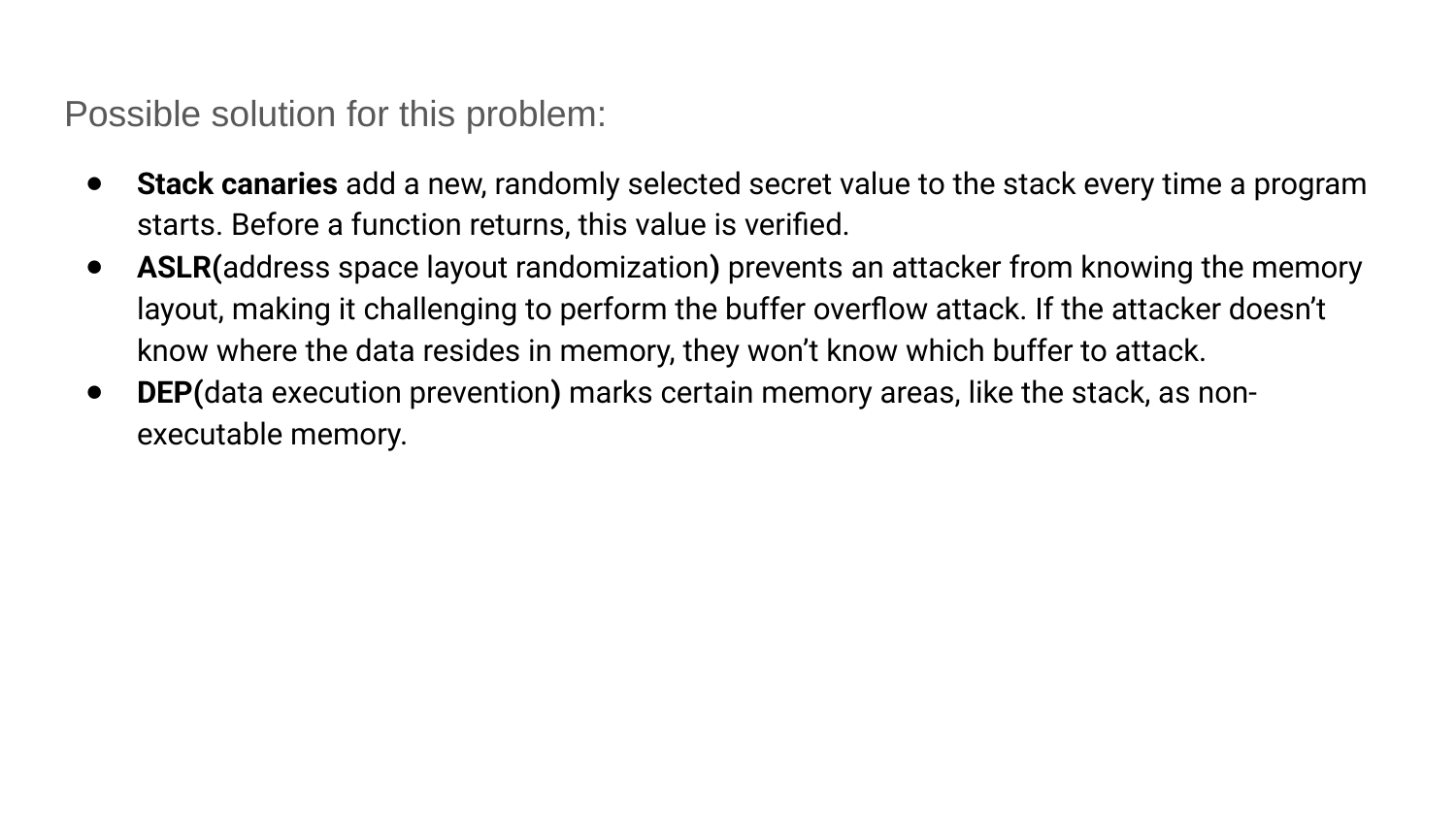

Possible solution for this problem:
Stack canaries add a new, randomly selected secret value to the stack every time a program starts. Before a function returns, this value is verified.
ASLR(address space layout randomization) prevents an attacker from knowing the memory layout, making it challenging to perform the buffer overflow attack. If the attacker doesn’t know where the data resides in memory, they won’t know which buffer to attack.
DEP(data execution prevention) marks certain memory areas, like the stack, as non-executable memory.